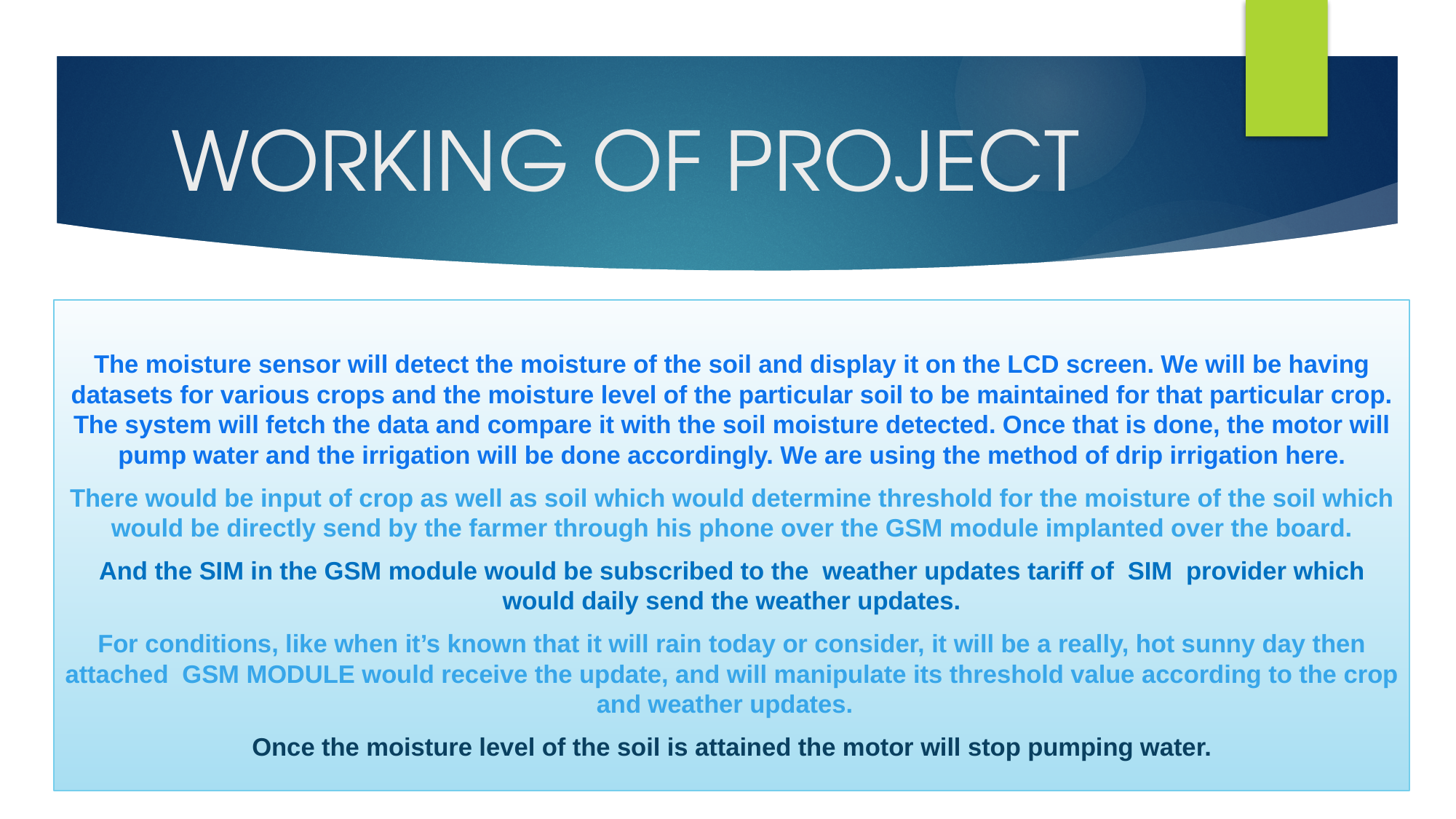

# WORKING OF PROJECT

The moisture sensor will detect the moisture of the soil and display it on the LCD screen. We will be having datasets for various crops and the moisture level of the particular soil to be maintained for that particular crop. The system will fetch the data and compare it with the soil moisture detected. Once that is done, the motor will pump water and the irrigation will be done accordingly. We are using the method of drip irrigation here.
There would be input of crop as well as soil which would determine threshold for the moisture of the soil which would be directly send by the farmer through his phone over the GSM module implanted over the board.
And the SIM in the GSM module would be subscribed to the  weather updates tariff of  SIM  provider which would daily send the weather updates.
For conditions, like when it’s known that it will rain today or consider, it will be a really, hot sunny day then attached  GSM MODULE would receive the update, and will manipulate its threshold value according to the crop and weather updates.
Once the moisture level of the soil is attained the motor will stop pumping water.